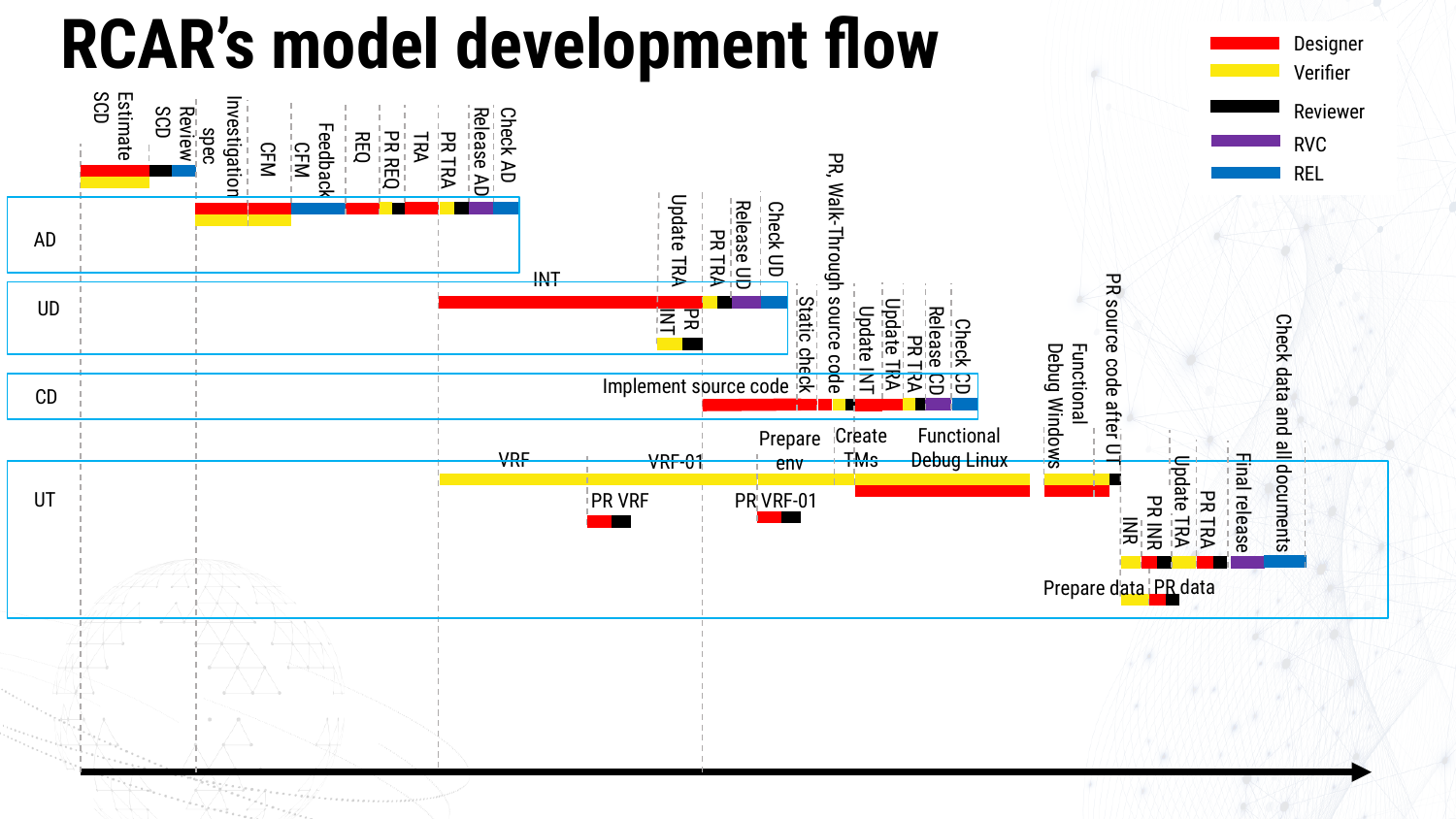

# RCAR’s model development flow

Designer
Verifier
Estimate SCD
Review SCD
Investigation spec
Feedback CFM
CFM
Reviewer
PR REQ
RVC
Check AD
TRA
REQ
Release AD
PR TRA
REL
Check UD

AD
Release UD
Update TRA
PR TRA
PR, Walk-Through source code
INT

UD
PR INT
Check CD
Static check
Update TRA
Update INT
Release CD
PR TRA
PR source code after UT
Implement source code

Functional Debug Windows
CD
Check data and all documents
Functional Debug Linux
Create TMs
Prepare env
VRF
VRF-01

UT
PR VRF-01
PR VRF
Update TRA
Final release
PR TRA
PR INR
INR
PR data
Prepare data